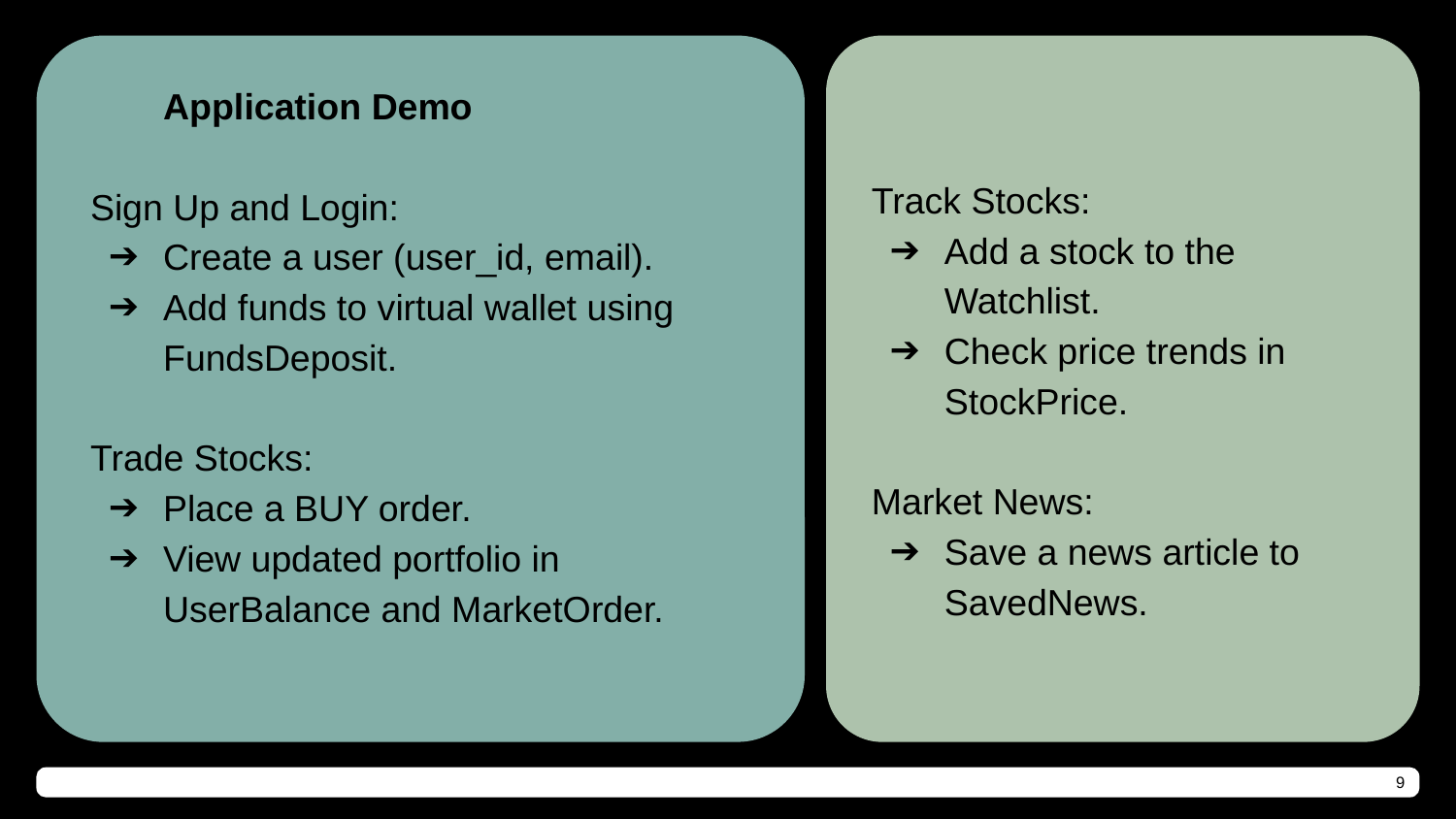

Application Demo

Sign Up and Login:
Create a user (user_id, email).
Add funds to virtual wallet using FundsDeposit.

Trade Stocks:
Place a BUY order.
View updated portfolio in UserBalance and MarketOrder.

Track Stocks:
Add a stock to the Watchlist.
Check price trends in StockPrice.

Market News:
Save a news article to SavedNews.